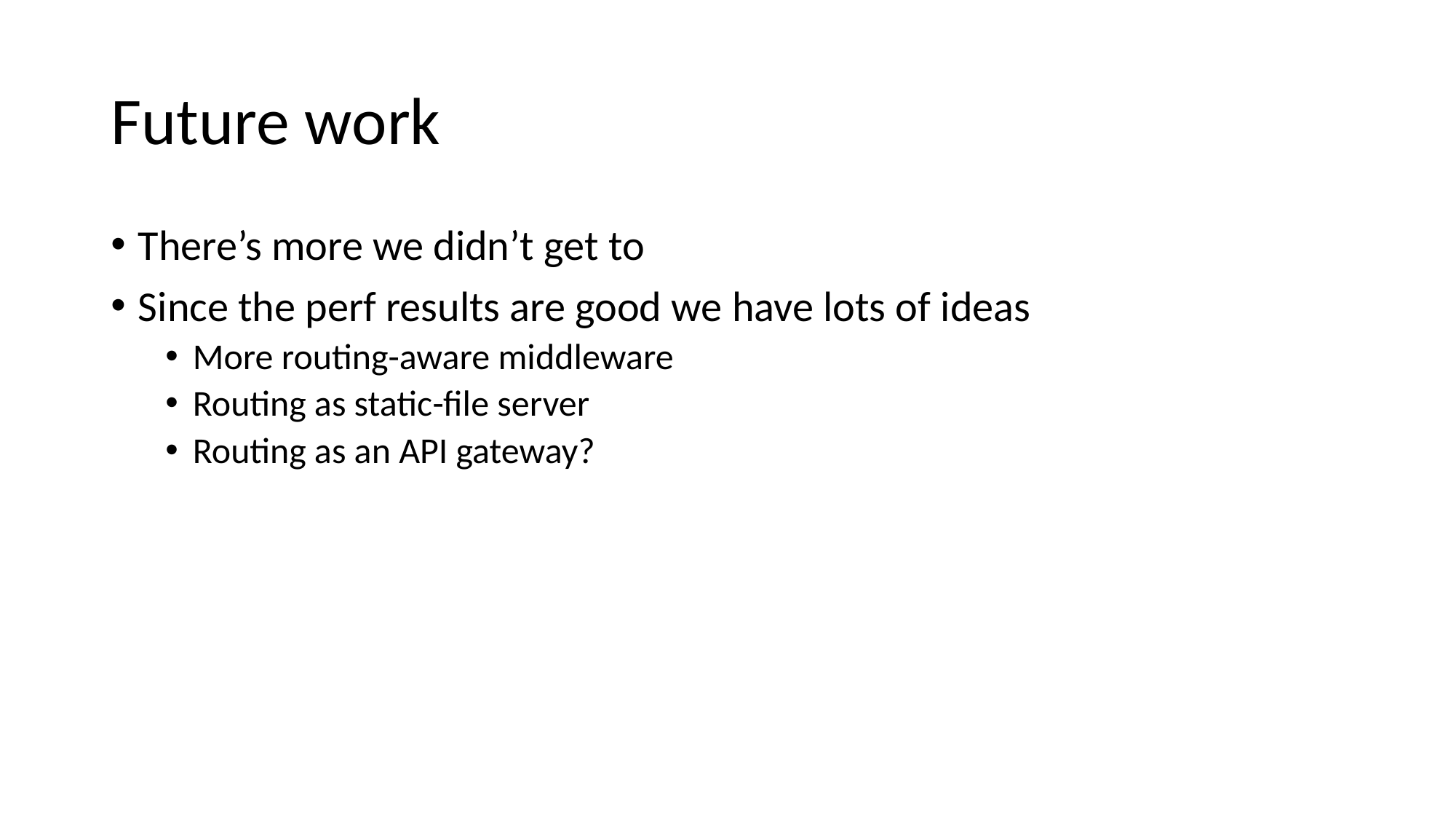

# Future work
There’s more we didn’t get to
Since the perf results are good we have lots of ideas
More routing-aware middleware
Routing as static-file server
Routing as an API gateway?